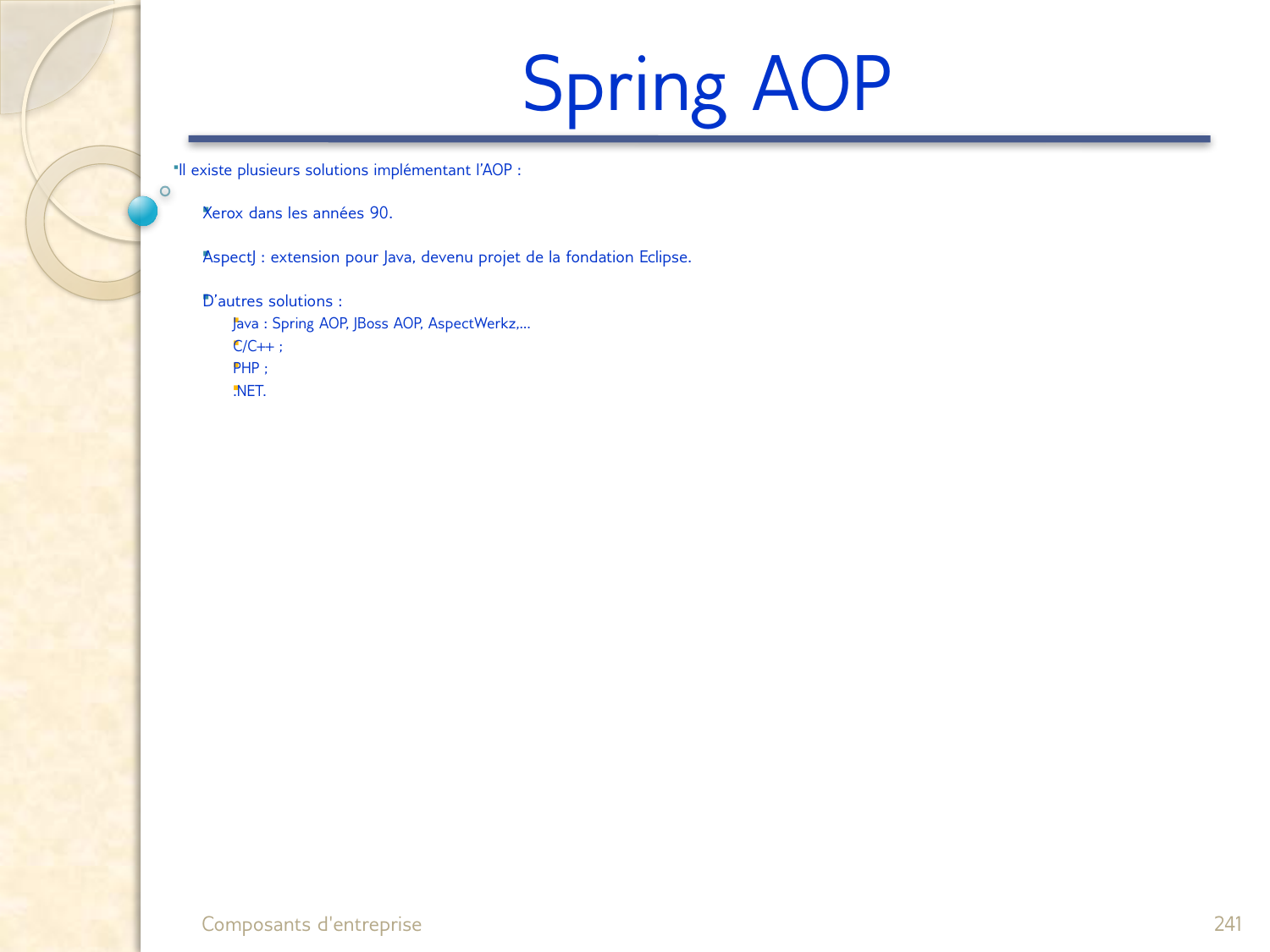

# Spring AOP
 Il existe plusieurs solutions implémentant l’AOP :

Xerox dans les années 90.

AspectJ : extension pour Java, devenu projet de la fondation Eclipse.

D’autres solutions :
Java : Spring AOP, JBoss AOP, AspectWerkz,…
C/C++ ;
PHP ;
.NET.

Composants d'entreprise
241